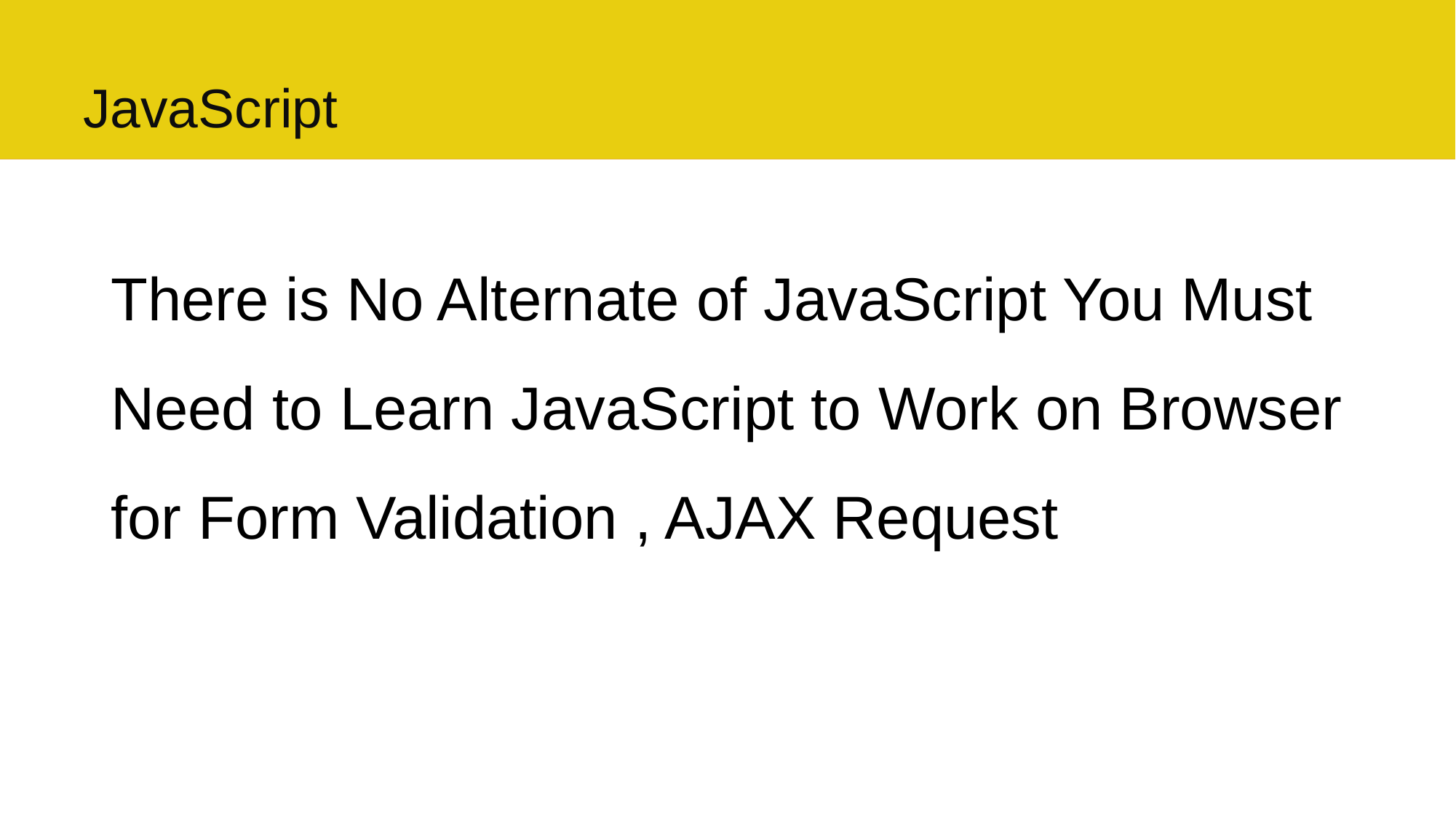

# JavaScript
There is No Alternate of JavaScript You Must Need to Learn JavaScript to Work on Browser for Form Validation , AJAX Request